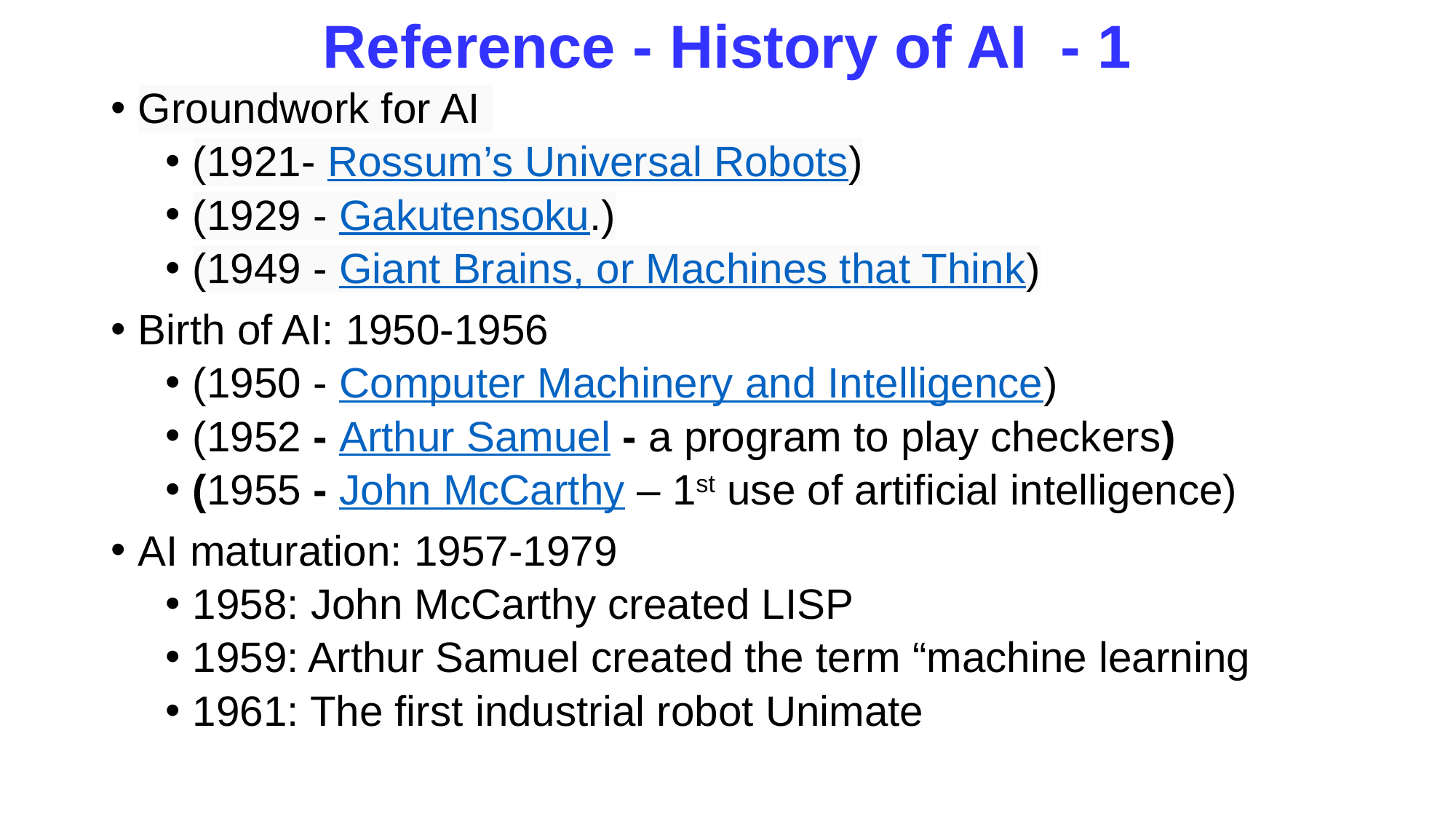

# Reference - History of AI  - 1
Groundwork for AI
(1921- Rossum’s Universal Robots)
(1929 - Gakutensoku.)
(1949 - Giant Brains, or Machines that Think)
Birth of AI: 1950-1956
(1950 - Computer Machinery and Intelligence)
(1952 - Arthur Samuel - a program to play checkers)
(1955 - John McCarthy – 1st use of artificial intelligence)
AI maturation: 1957-1979
1958: John McCarthy created LISP
1959: Arthur Samuel created the term “machine learning
1961: The first industrial robot Unimate